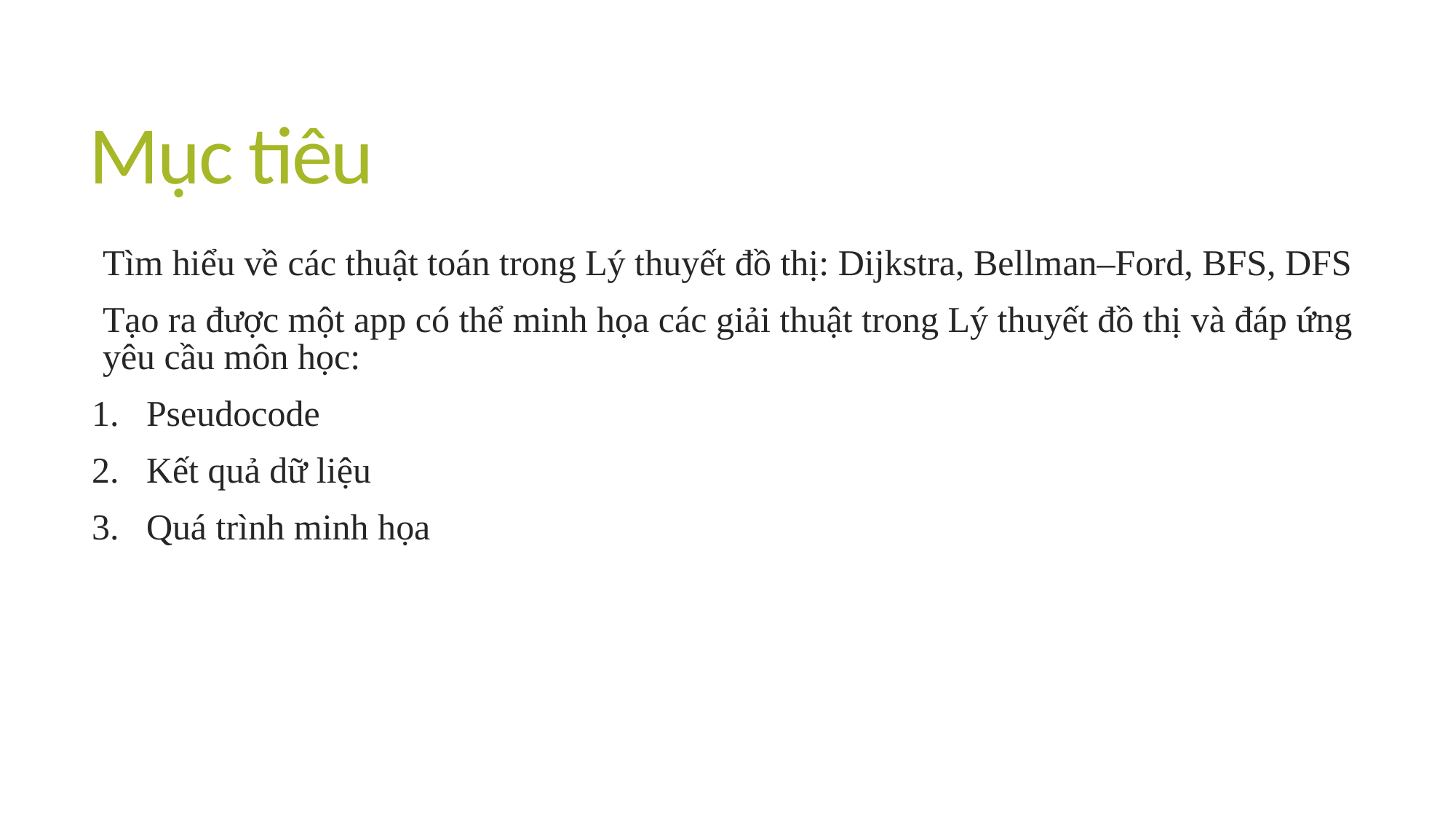

# Mục tiêu
Tìm hiểu về các thuật toán trong Lý thuyết đồ thị: Dijkstra, Bellman–Ford, BFS, DFS
Tạo ra được một app có thể minh họa các giải thuật trong Lý thuyết đồ thị và đáp ứng yêu cầu môn học:
Pseudocode
Kết quả dữ liệu
Quá trình minh họa